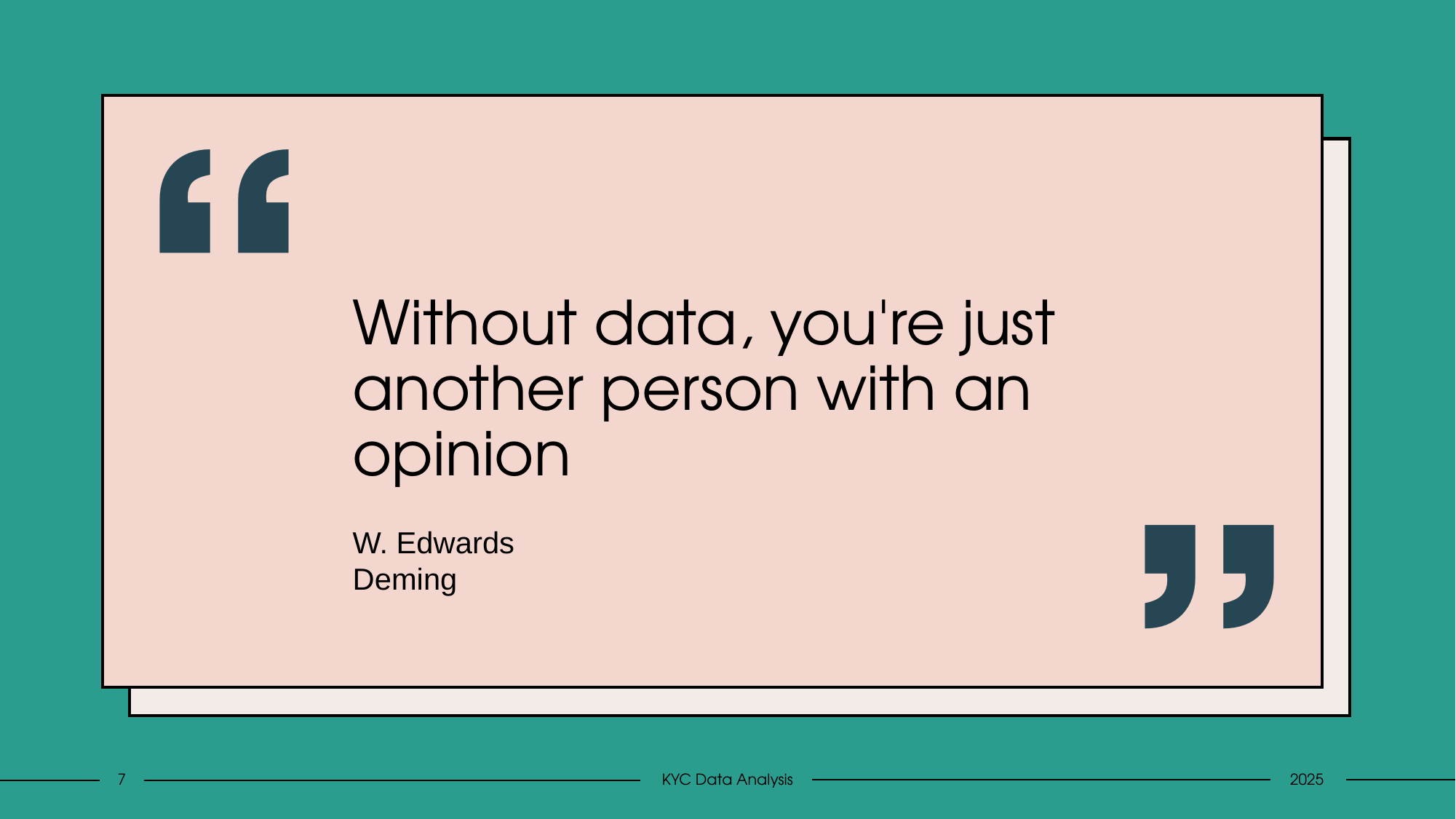

“
# Without data, you're just another person with an opinion
”
W. Edwards Deming
7

KYC Data Analysis

2025